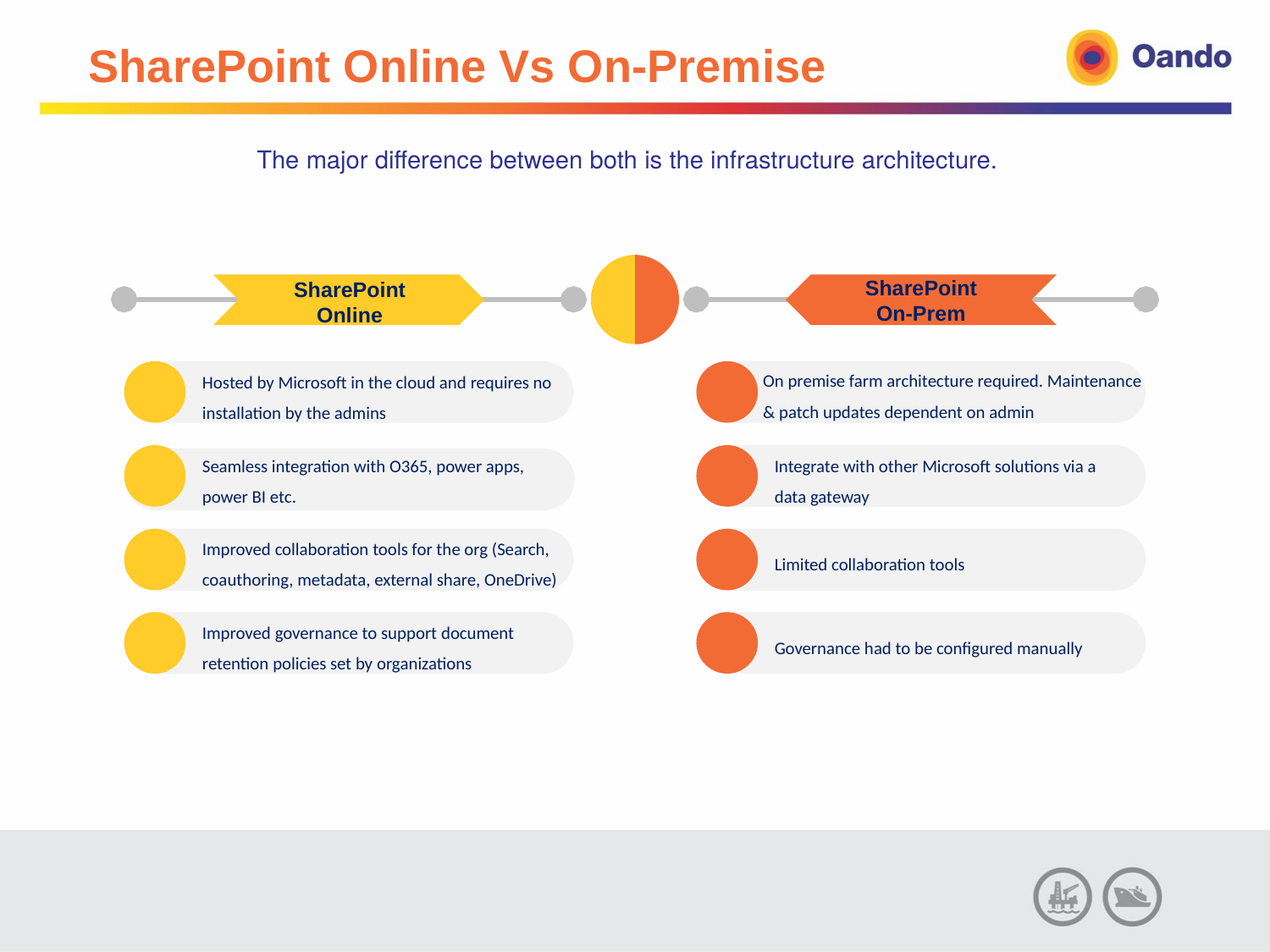

# SharePoint Online Vs On-Premise
The major difference between both is the infrastructure architecture.

SharePoint On-Prem
SharePoint Online

Hosted by Microsoft in the cloud and requires no installation by the admins
On premise farm architecture required. Maintenance & patch updates dependent on admin

Seamless integration with O365, power apps, power BI etc.
Integrate with other Microsoft solutions via a data gateway

Improved collaboration tools for the org (Search, coauthoring, metadata, external share, OneDrive)
Limited collaboration tools

Improved governance to support document retention policies set by organizations
Governance had to be configured manually

3